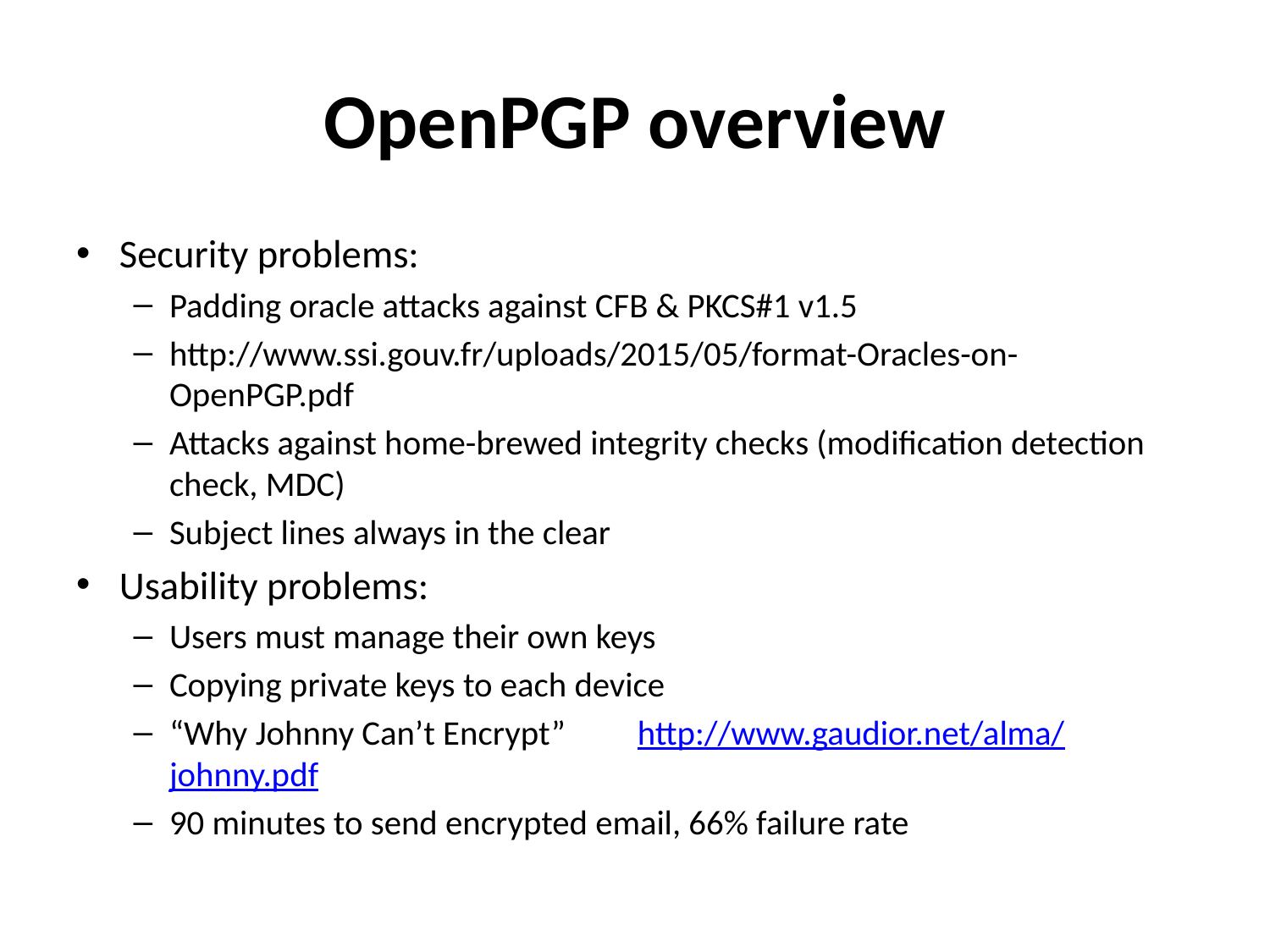

# OpenPGP overview
Security problems:
Padding oracle attacks against CFB & PKCS#1 v1.5
http://www.ssi.gouv.fr/uploads/2015/05/format-Oracles-on-OpenPGP.pdf
Attacks against home-brewed integrity checks (modification detection check, MDC)
Subject lines always in the clear
Usability problems:
Users must manage their own keys
Copying private keys to each device
“Why Johnny Can’t Encrypt”    						   http://www.gaudior.net/alma/johnny.pdf
90 minutes to send encrypted email, 66% failure rate